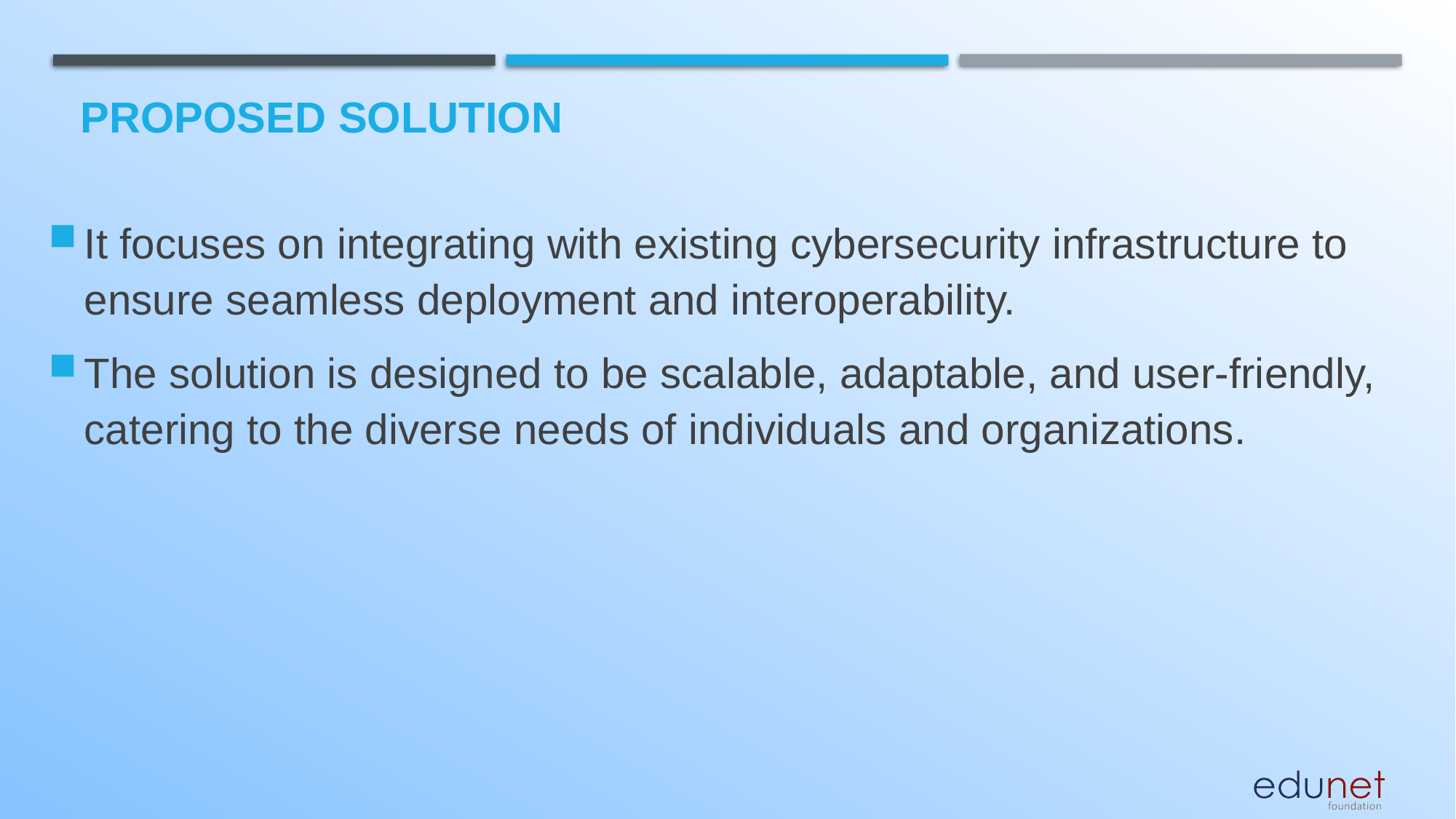

It focuses on integrating with existing cybersecurity infrastructure to ensure seamless deployment and interoperability.
The solution is designed to be scalable, adaptable, and user-friendly, catering to the diverse needs of individuals and organizations.
# Proposed Solution